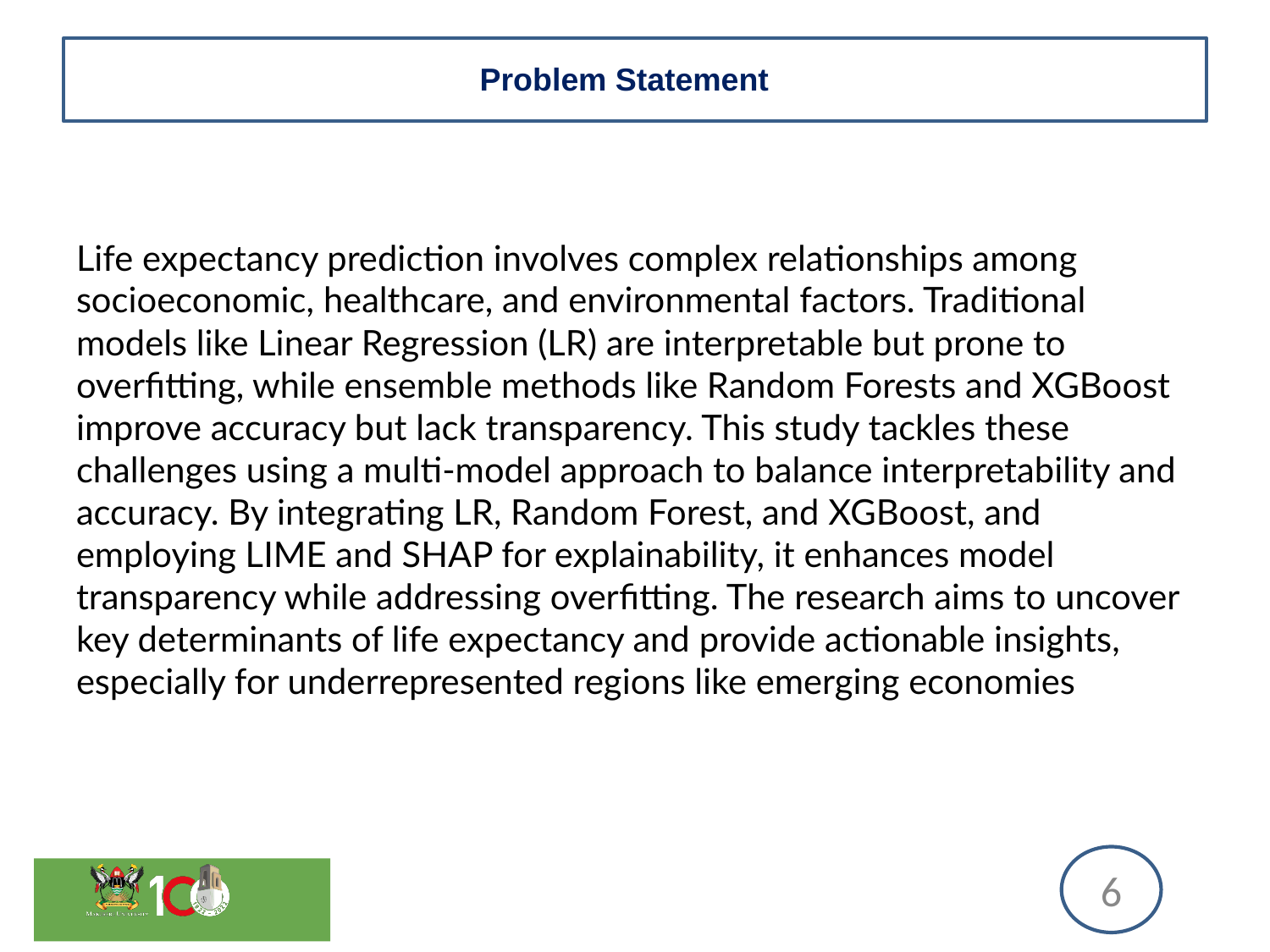

# Problem Statement
Life expectancy prediction involves complex relationships among socioeconomic, healthcare, and environmental factors. Traditional models like Linear Regression (LR) are interpretable but prone to overfitting, while ensemble methods like Random Forests and XGBoost improve accuracy but lack transparency. This study tackles these challenges using a multi-model approach to balance interpretability and accuracy. By integrating LR, Random Forest, and XGBoost, and employing LIME and SHAP for explainability, it enhances model transparency while addressing overfitting. The research aims to uncover key determinants of life expectancy and provide actionable insights, especially for underrepresented regions like emerging economies